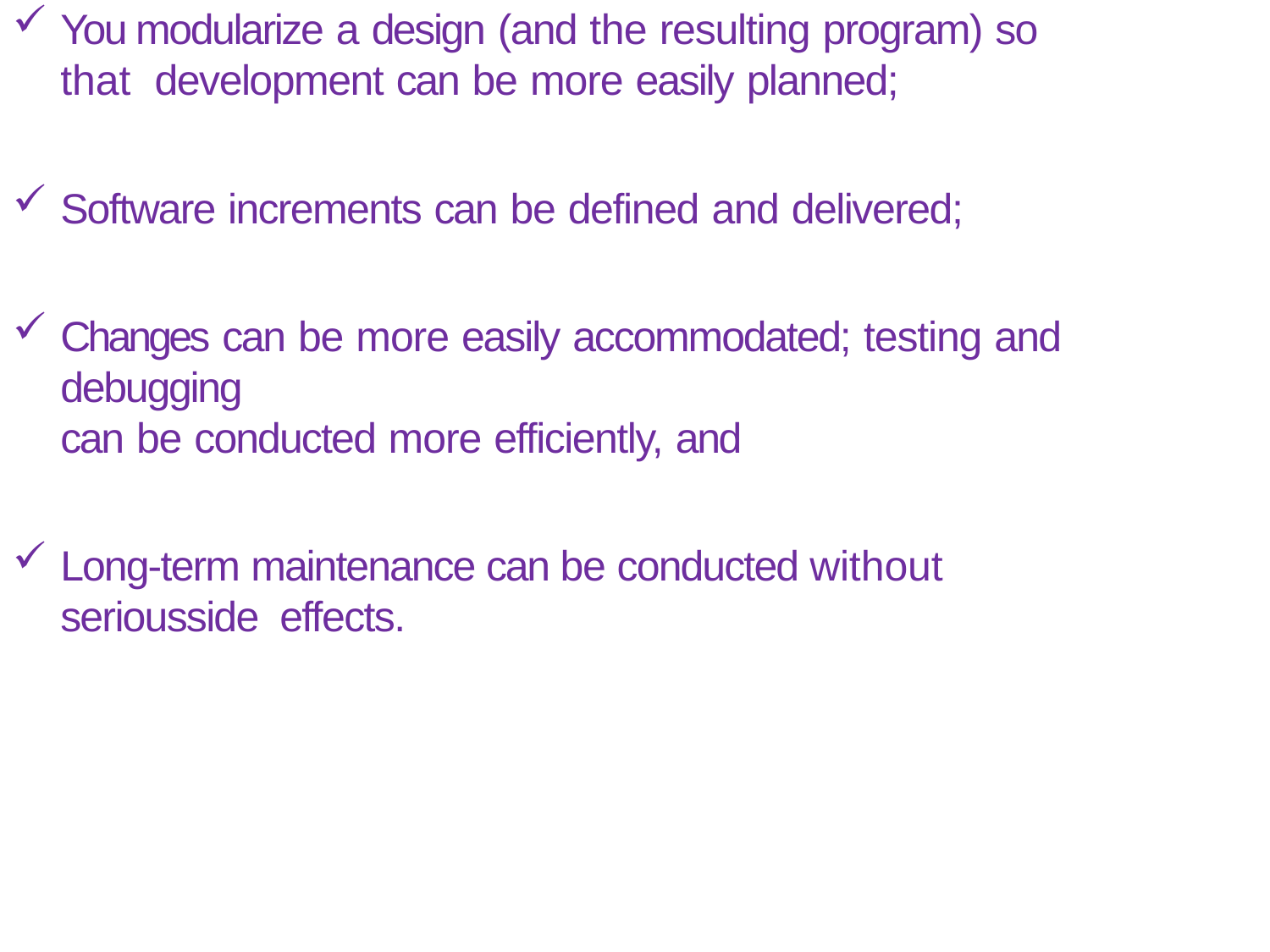

You modularize a design (and the resulting program) so that  development can be more easily planned;

Software increments can be defined and delivered;

Changes can be more easily accommodated; testing and debugging
can be conducted more efficiently, and

Long-term maintenance can be conducted without seriousside  effects.